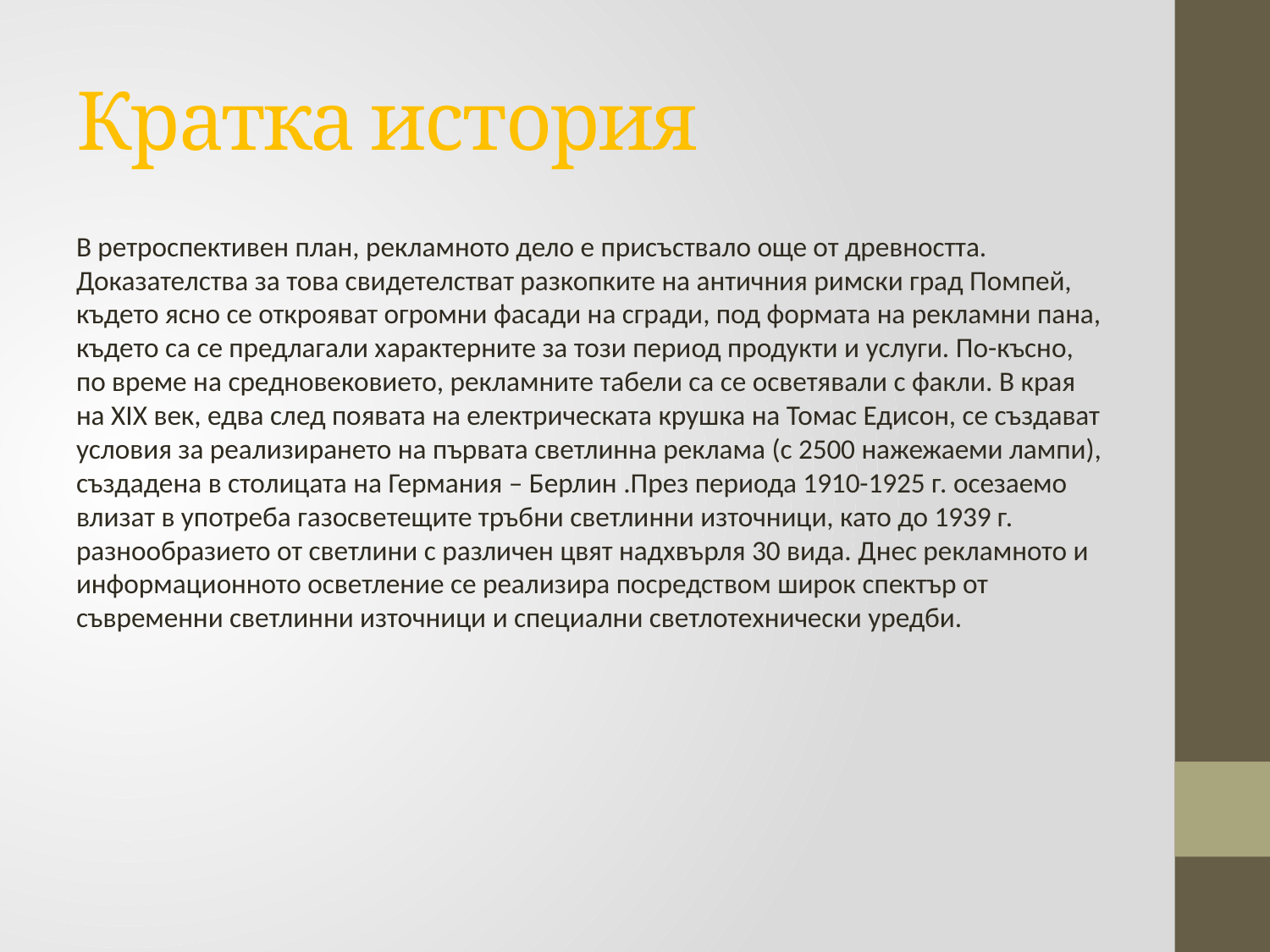

# Кратка история
В ретроспективен план, рекламното дело е присъствало още от древността. Доказателства за това свидетелстват разкопките на античния римски град Помпей, където ясно се открояват огромни фасади на сгради, под формата на рекламни пана, където са се предлагали характерните за този период продукти и услуги. По-късно, по време на средновековието, рекламните табели са се осветявали с факли. В края на XIX век, едва след появата на електрическата крушка на Томас Едисон, се създават условия за реализирането на първата светлинна реклама (с 2500 нажежаеми лампи), създадена в столицата на Германия – Берлин .През периода 1910-1925 г. осезаемо влизат в употреба газосветещите тръбни светлинни източници, като до 1939 г. разнообразието от светлини с различен цвят надхвърля 30 вида. Днес рекламното и информационното осветление се реализира посредством широк спектър от съвременни светлинни източници и специални светлотехнически уредби.